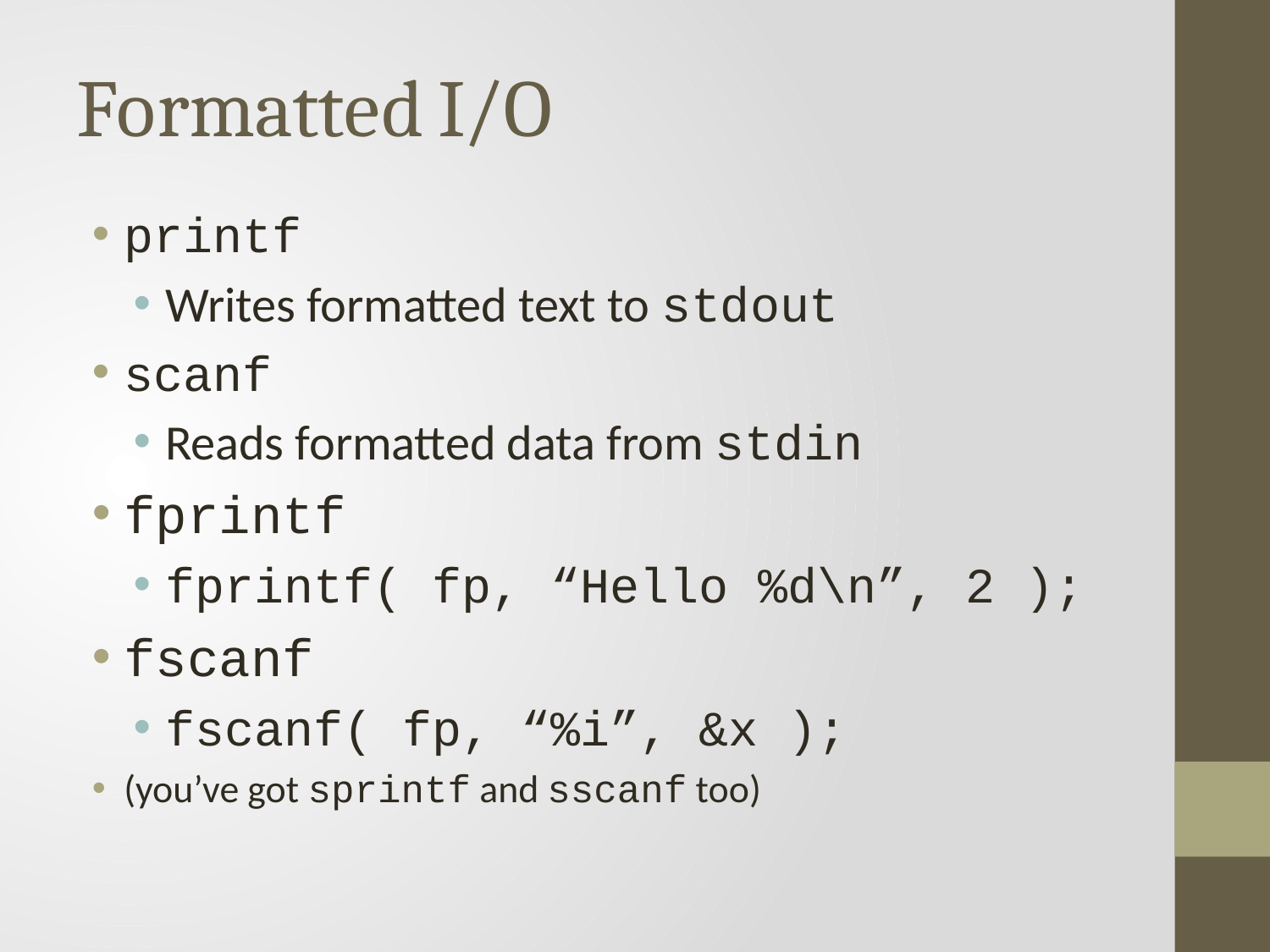

# Formatted I/O
printf
Writes formatted text to stdout
scanf
Reads formatted data from stdin
fprintf
fprintf( fp, “Hello %d\n”, 2 );
fscanf
fscanf( fp, “%i”, &x );
(you’ve got sprintf and sscanf too)